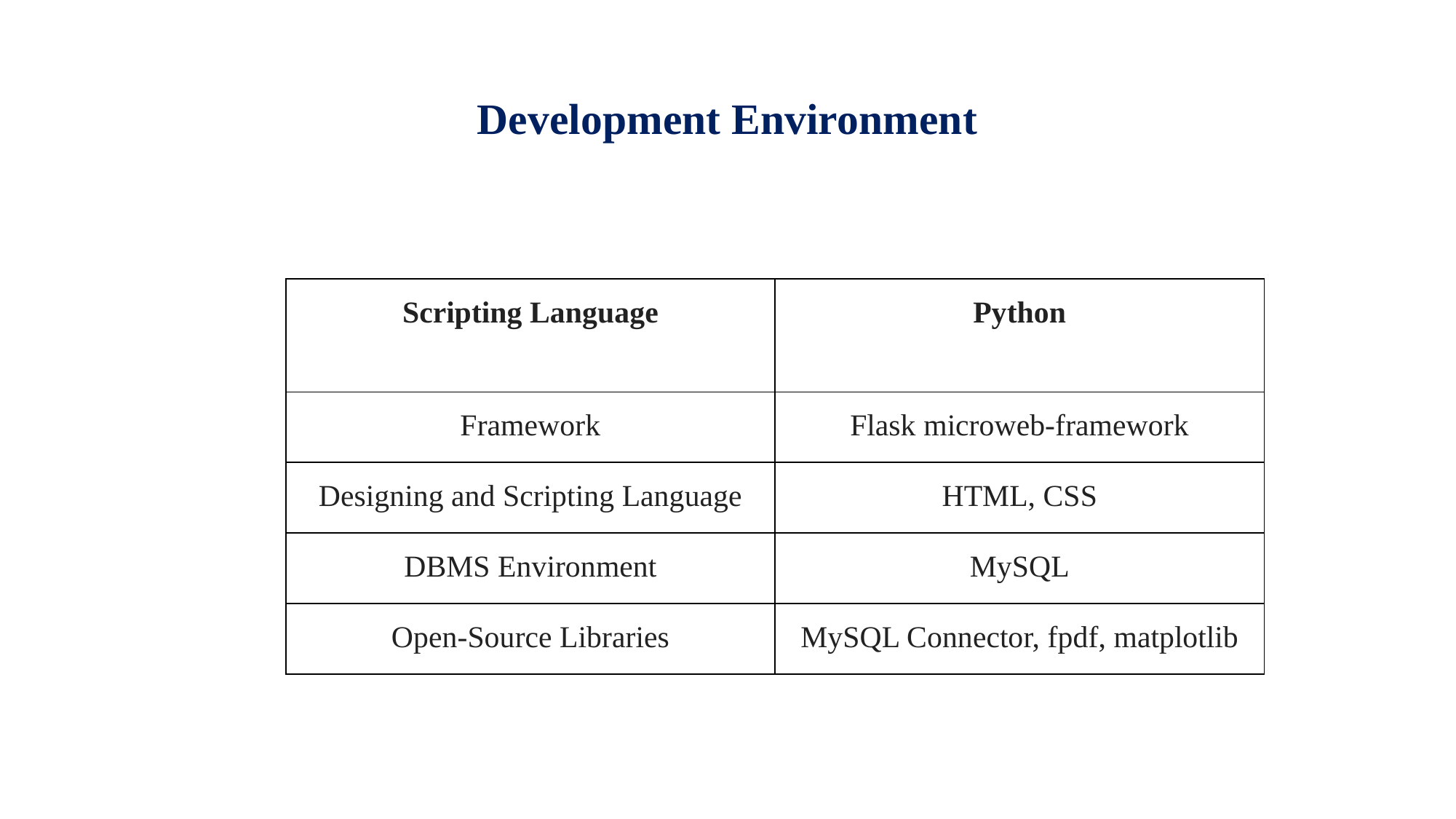

# Development Environment

| Scripting Language | Python |
| --- | --- |
| Framework | Flask microweb-framework |
| Designing and Scripting Language | HTML, CSS |
| DBMS Environment | MySQL |
| Open-Source Libraries | MySQL Connector, fpdf, matplotlib |